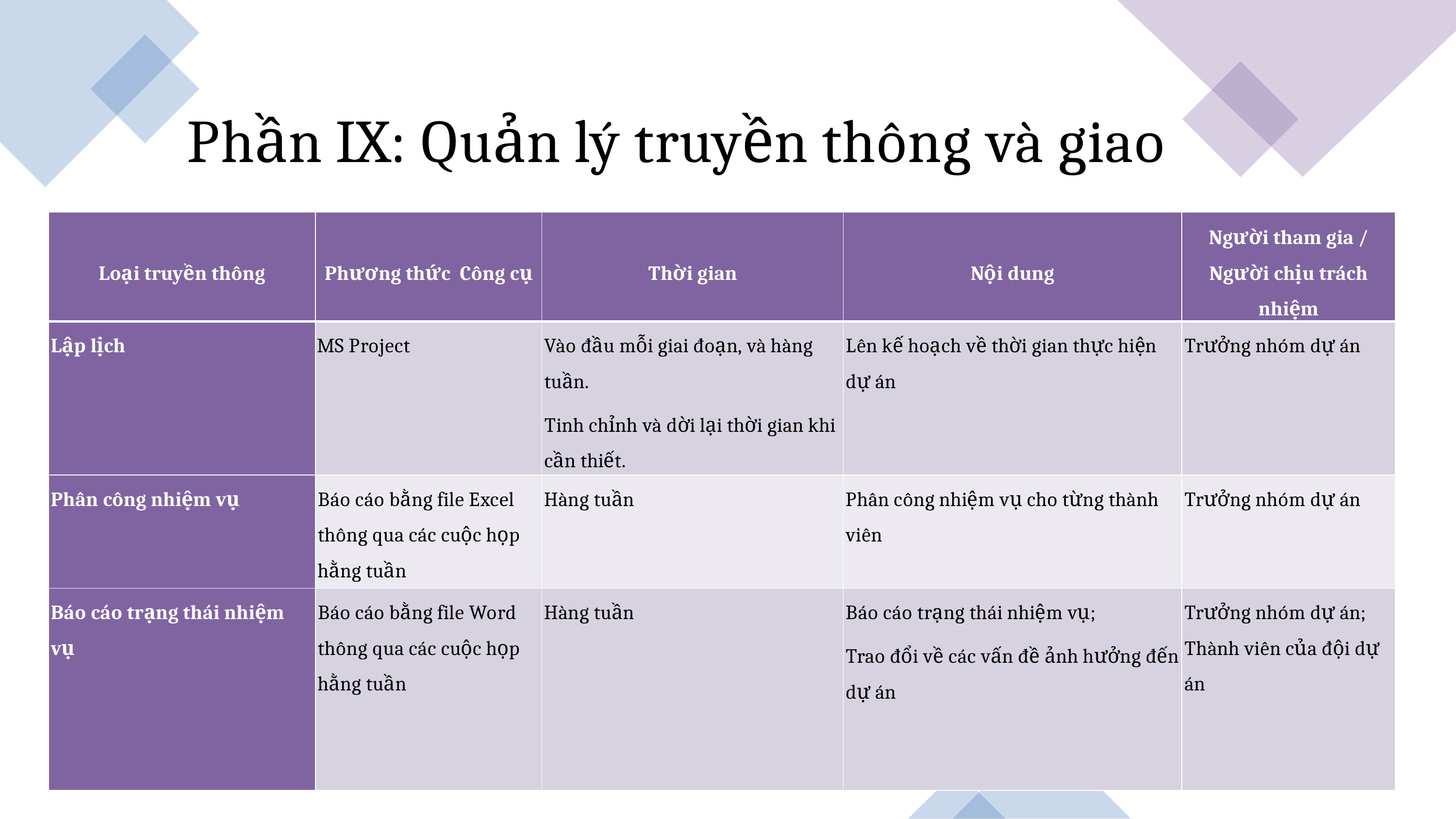

Phần IX: Quản lý truyền thông và giao
| Loại truyền thông | Phương thức  Công cụ | Thời gian | Nội dung | Người tham gia / Người chịu trách nhiệm |
| --- | --- | --- | --- | --- |
| Lập lịch | MS Project | Vào đầu mỗi giai đoạn, và hàng tuần. Tinh chỉnh và dời lại thời gian khi cần thiết. | Lên kế hoạch về thời gian thực hiện dự án | Trưởng nhóm dự án |
| Phân công nhiệm vụ | Báo cáo bằng file Excel thông qua các cuộc họp hằng tuần | Hàng tuần | Phân công nhiệm vụ cho từng thành viên | Trưởng nhóm dự án |
| Báo cáo trạng thái nhiệm vụ | Báo cáo bằng file Word thông qua các cuộc họp hằng tuần | Hàng tuần | Báo cáo trạng thái nhiệm vụ; Trao đổi về các vấn đề ảnh hưởng đến dự án | Trưởng nhóm dự án; Thành viên của đội dự án |